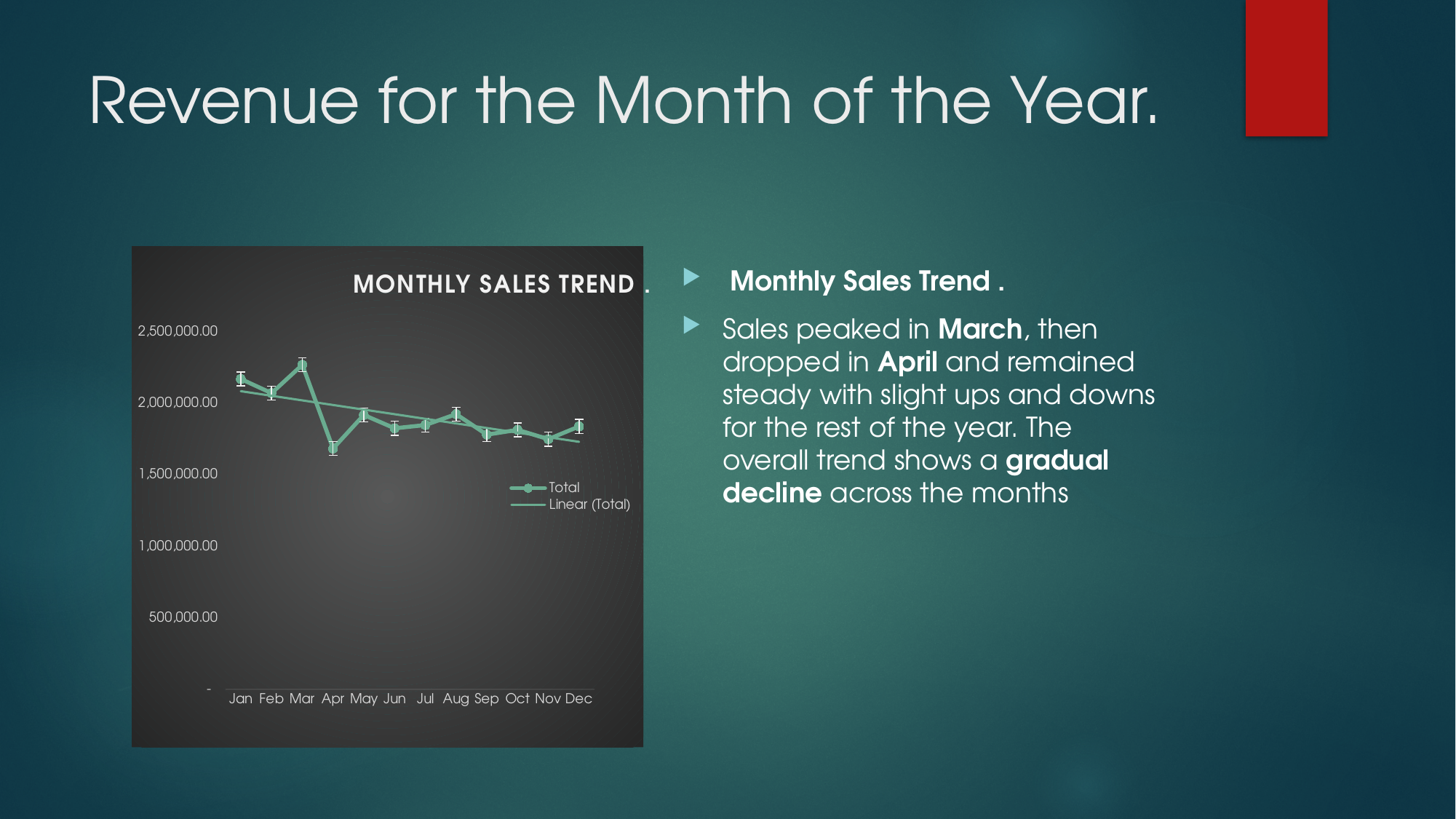

# Revenue for the Month of the Year.

### Chart: MONTHLY SALES TREND .

| Category | Total |
|---|---|
| Jan | 2171966.05 |
| Feb | 2073046.8400000003 |
| Mar | 2271026.400000001 |
| Apr | 1685662.2999999993 |
| May | 1920081.2099999993 |
| Jun | 1826877.400000001 |
| Jul | 1849431.8399999996 |
| Aug | 1925991.5799999987 |
| Sep | 1782437.6000000008 |
| Oct | 1816041.1600000013 |
| Nov | 1750791.5600000003 |
| Dec | 1839926.5099999998 |
 Monthly Sales Trend .
Sales peaked in March, then dropped in April and remained steady with slight ups and downs for the rest of the year. The overall trend shows a gradual decline across the months